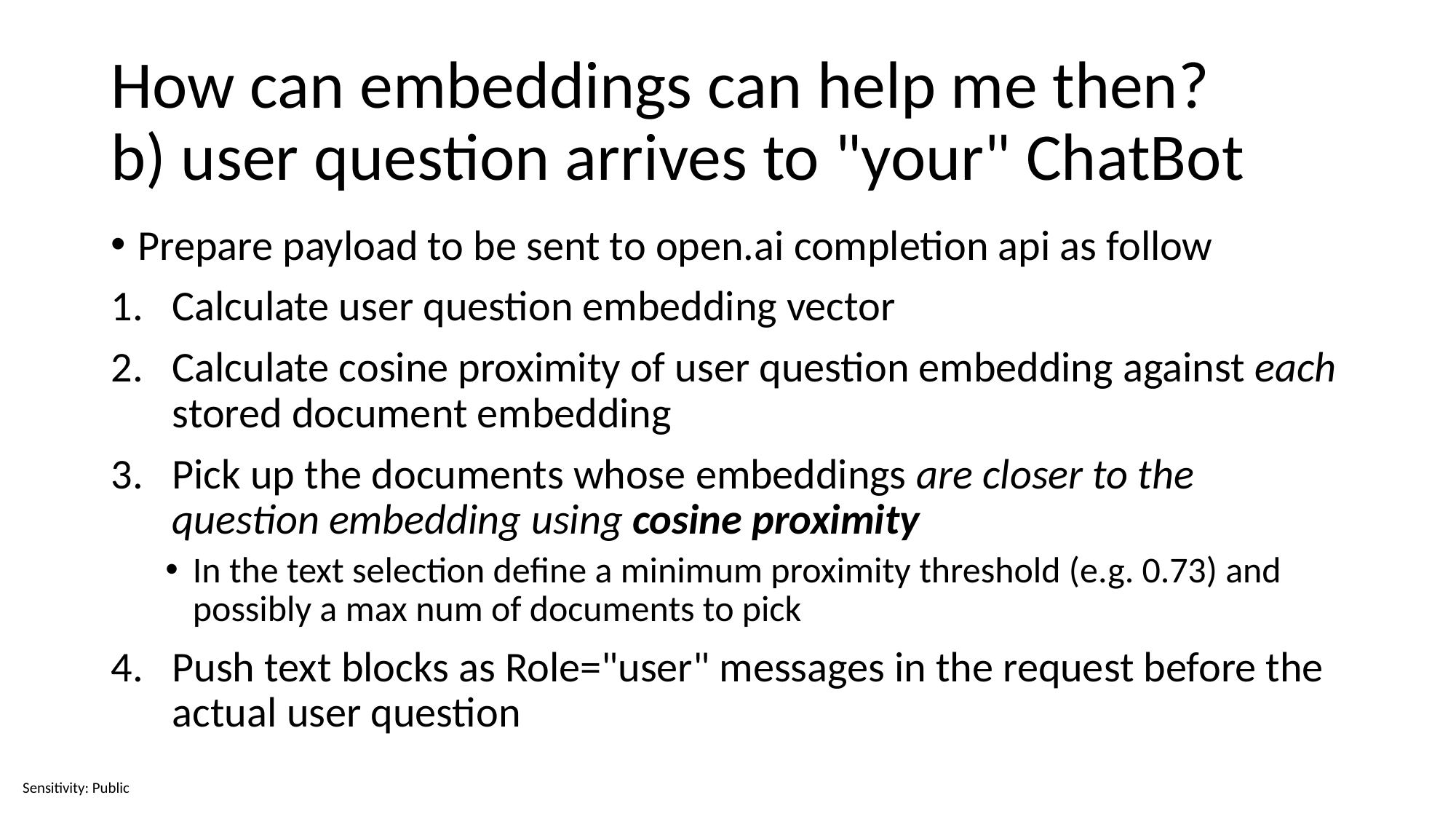

# How can embeddings can help me then? b) user question arrives to "your" ChatBot
Prepare payload to be sent to open.ai completion api as follow
Calculate user question embedding vector
Calculate cosine proximity of user question embedding against each stored document embedding
Pick up the documents whose embeddings are closer to the question embedding using cosine proximity
In the text selection define a minimum proximity threshold (e.g. 0.73) and possibly a max num of documents to pick
Push text blocks as Role="user" messages in the request before the actual user question